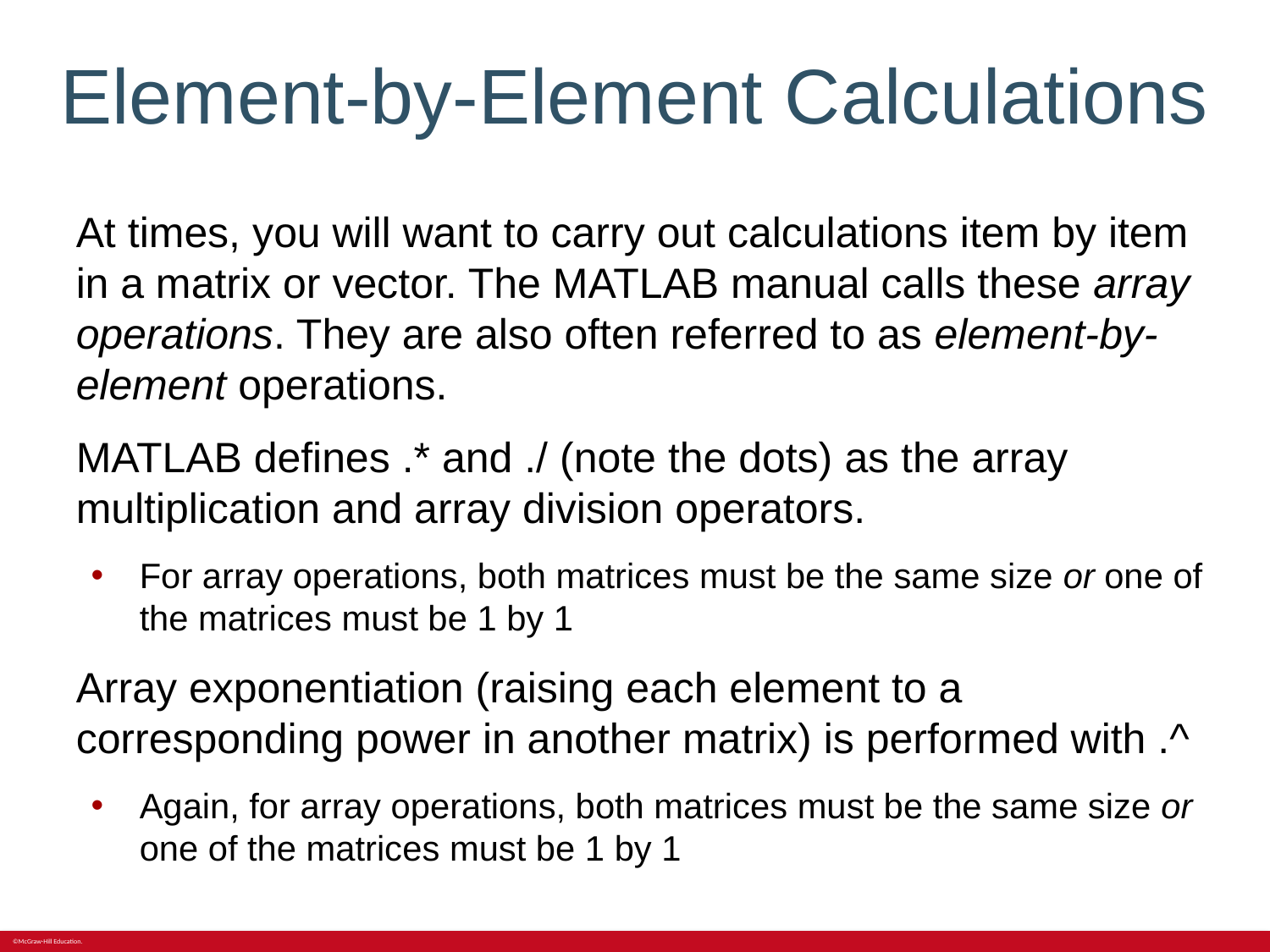

# Element-by-Element Calculations
At times, you will want to carry out calculations item by item in a matrix or vector. The MATLAB manual calls these array operations. They are also often referred to as element-by-element operations.
MATLAB defines .* and ./ (note the dots) as the array multiplication and array division operators.
For array operations, both matrices must be the same size or one of the matrices must be 1 by 1
Array exponentiation (raising each element to a corresponding power in another matrix) is performed with .^
Again, for array operations, both matrices must be the same size or one of the matrices must be 1 by 1